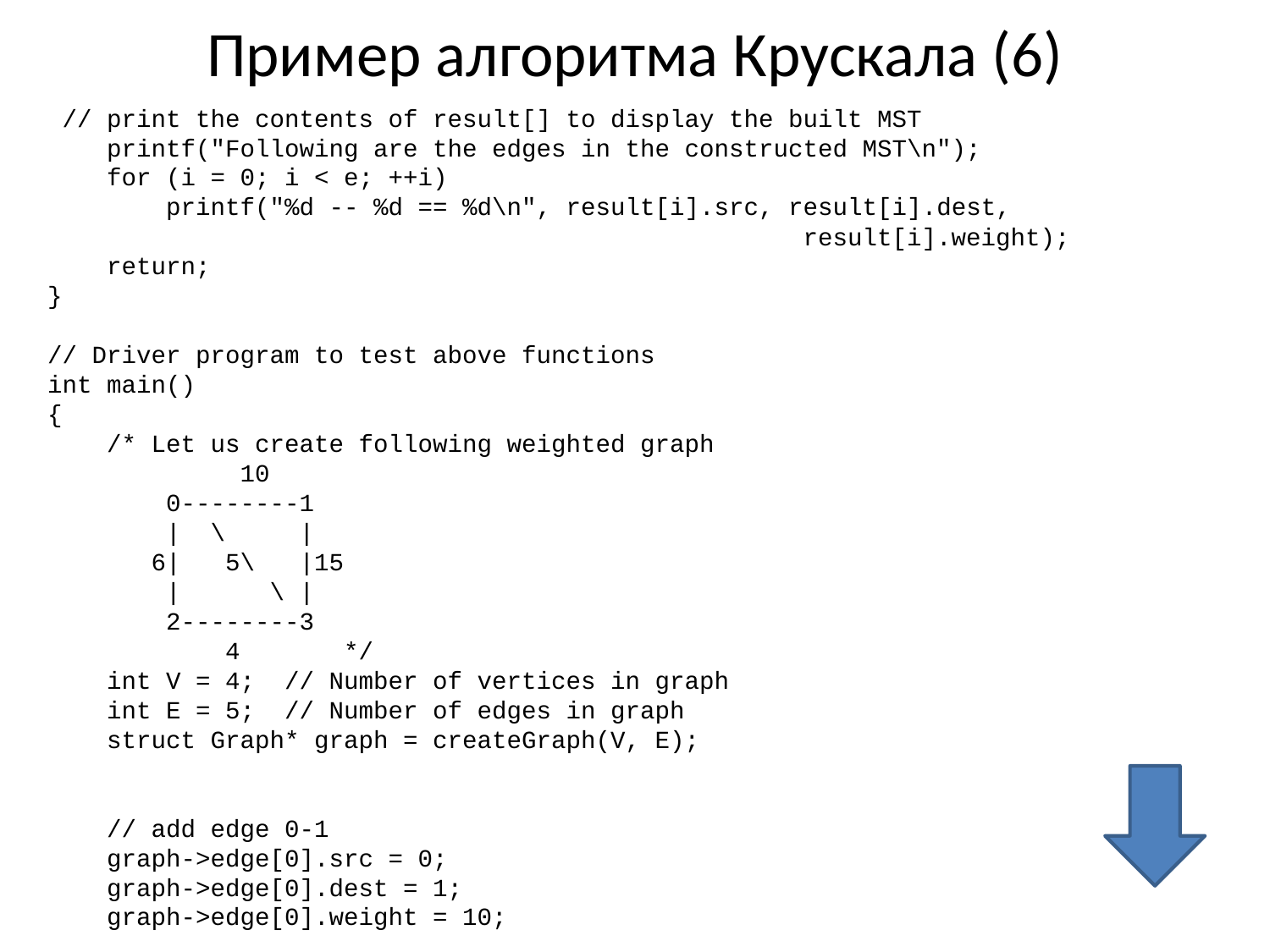

# Пример алгоритма Крускала (6)
 // print the contents of result[] to display the built MST
    printf("Following are the edges in the constructed MST\n");
    for (i = 0; i < e; ++i)
        printf("%d -- %d == %d\n", result[i].src, result[i].dest,
                                                   result[i].weight);
    return;
}

// Driver program to test above functions
int main()
{
    /* Let us create following weighted graph
             10
        0--------1
        |  \     |
       6|   5\   |15
        |      \ |
        2--------3
            4       */
    int V = 4;  // Number of vertices in graph
    int E = 5;  // Number of edges in graph
    struct Graph* graph = createGraph(V, E);

    // add edge 0-1
    graph->edge[0].src = 0;
    graph->edge[0].dest = 1;
    graph->edge[0].weight = 10;